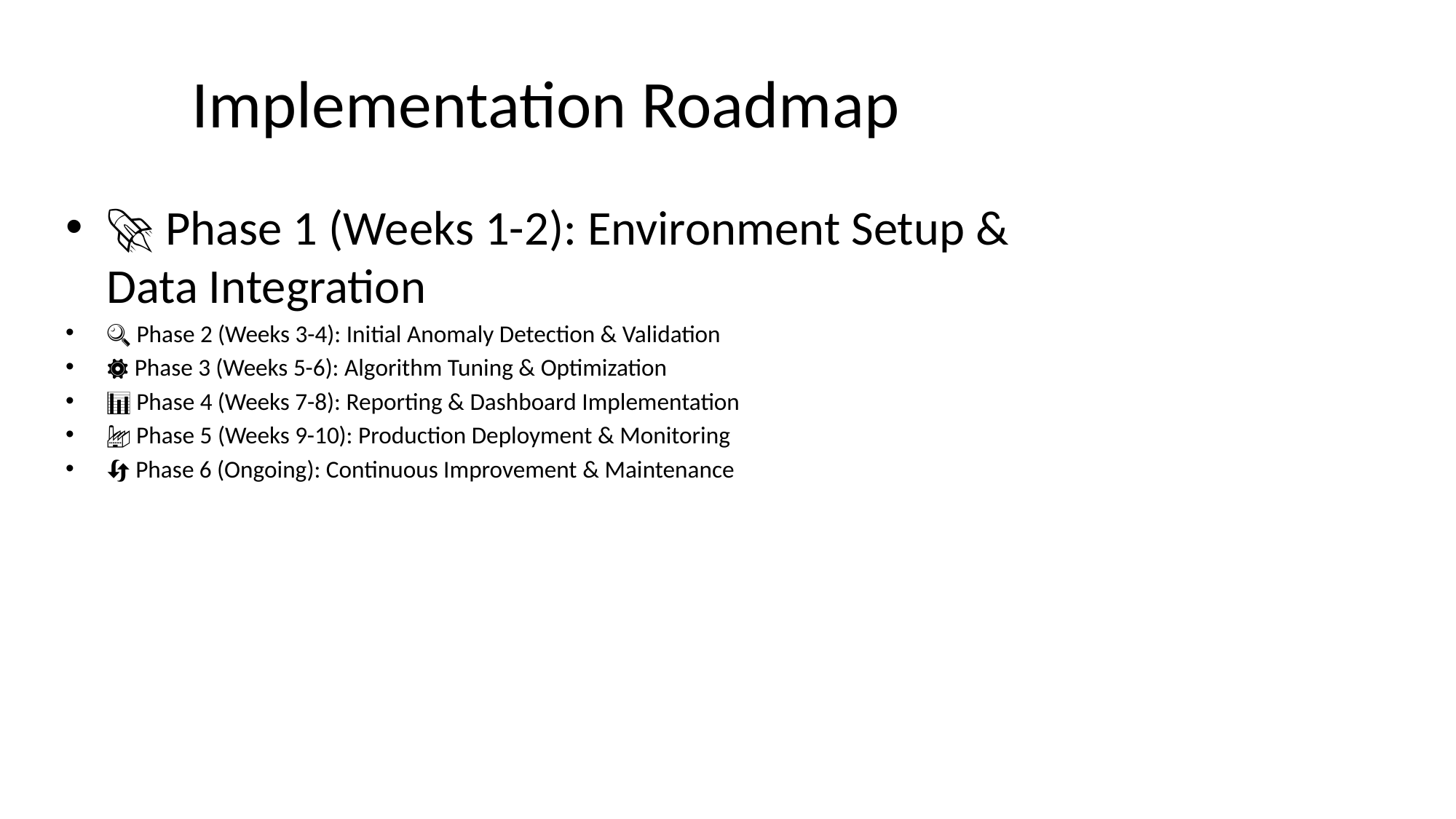

# Implementation Roadmap
🚀 Phase 1 (Weeks 1-2): Environment Setup & Data Integration
🔍 Phase 2 (Weeks 3-4): Initial Anomaly Detection & Validation
⚙️ Phase 3 (Weeks 5-6): Algorithm Tuning & Optimization
📊 Phase 4 (Weeks 7-8): Reporting & Dashboard Implementation
🏭 Phase 5 (Weeks 9-10): Production Deployment & Monitoring
🔄 Phase 6 (Ongoing): Continuous Improvement & Maintenance